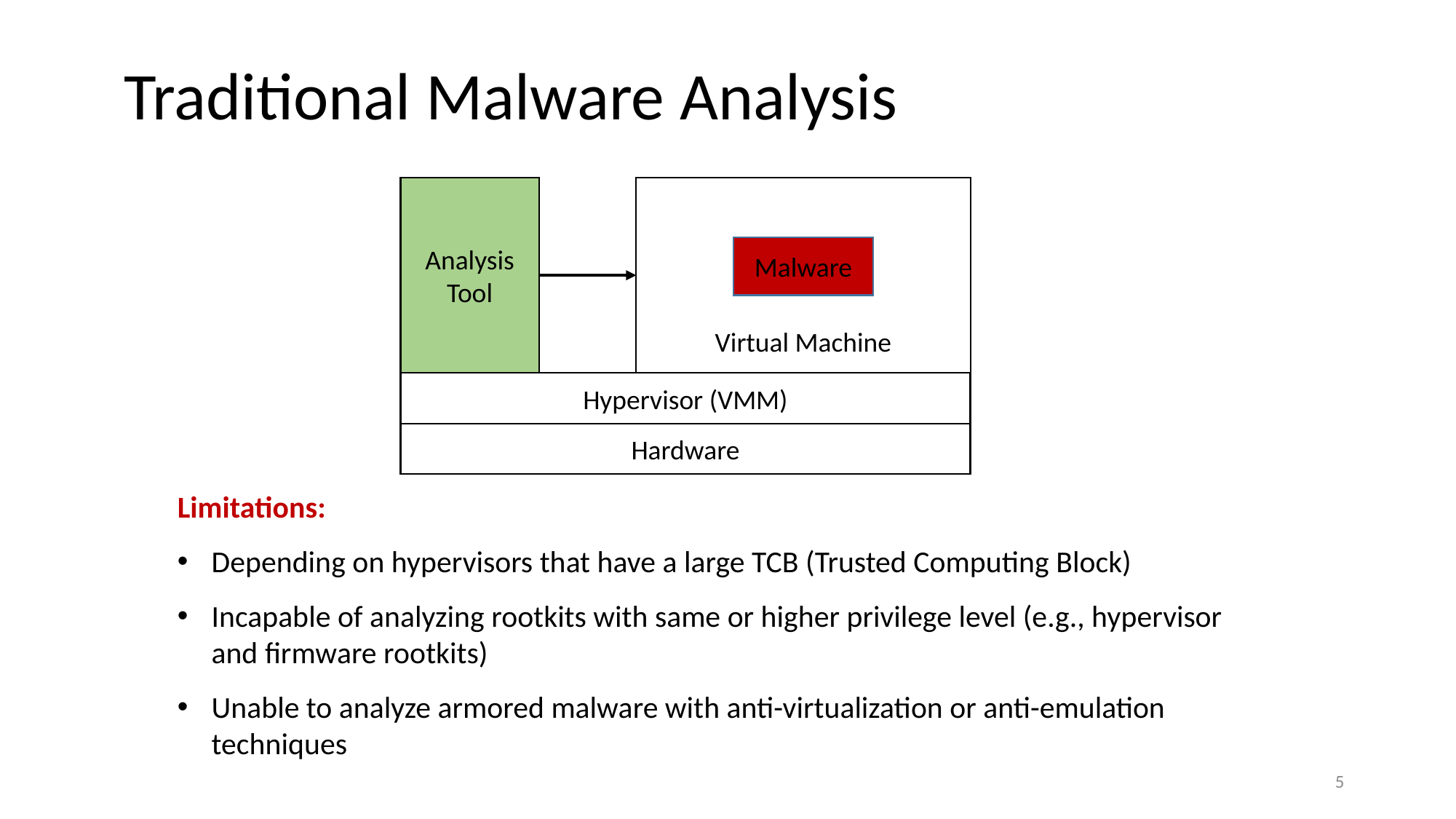

# Traditional Malware Analysis

Virtual Machine
Hypervisor (VMM)
Hardware
Analysis Tool
Malware
Limitations:
Depending on hypervisors that have a large TCB (Trusted Computing Block)
Incapable of analyzing rootkits with same or higher privilege level (e.g., hypervisor and firmware rootkits)
Unable to analyze armored malware with anti-virtualization or anti-emulation techniques
5